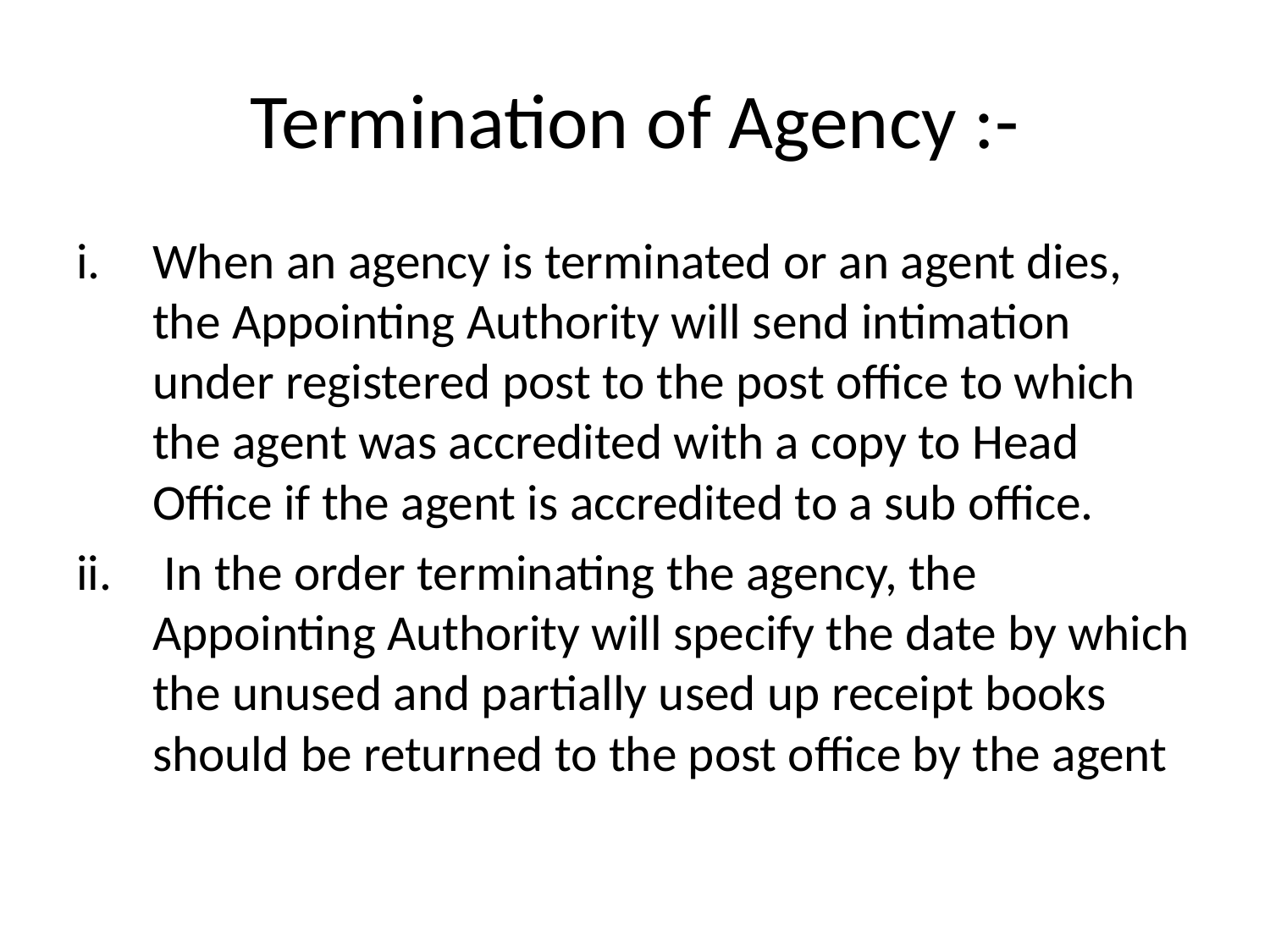

# Termination of Agency :-
When an agency is terminated or an agent dies, the Appointing Authority will send intimation under registered post to the post office to which the agent was accredited with a copy to Head Office if the agent is accredited to a sub office.
 In the order terminating the agency, the Appointing Authority will specify the date by which the unused and partially used up receipt books should be returned to the post office by the agent